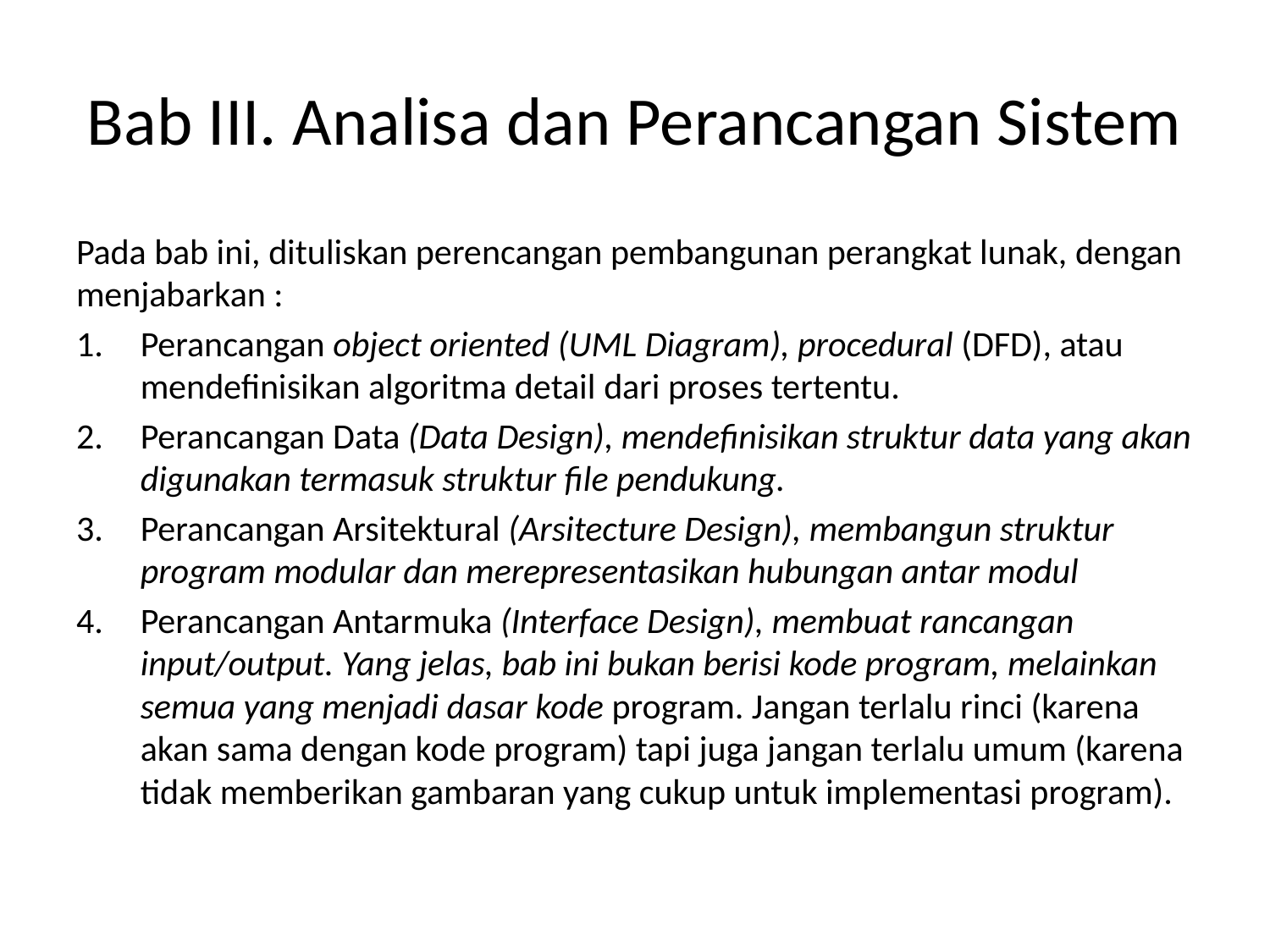

# Bab III. Analisa dan Perancangan Sistem
Pada bab ini, dituliskan perencangan pembangunan perangkat lunak, dengan menjabarkan :
Perancangan object oriented (UML Diagram), procedural (DFD), atau mendefinisikan algoritma detail dari proses tertentu.
Perancangan Data (Data Design), mendefinisikan struktur data yang akan digunakan termasuk struktur file pendukung.
Perancangan Arsitektural (Arsitecture Design), membangun struktur program modular dan merepresentasikan hubungan antar modul
Perancangan Antarmuka (Interface Design), membuat rancangan input/output. Yang jelas, bab ini bukan berisi kode program, melainkan semua yang menjadi dasar kode program. Jangan terlalu rinci (karena akan sama dengan kode program) tapi juga jangan terlalu umum (karena tidak memberikan gambaran yang cukup untuk implementasi program).